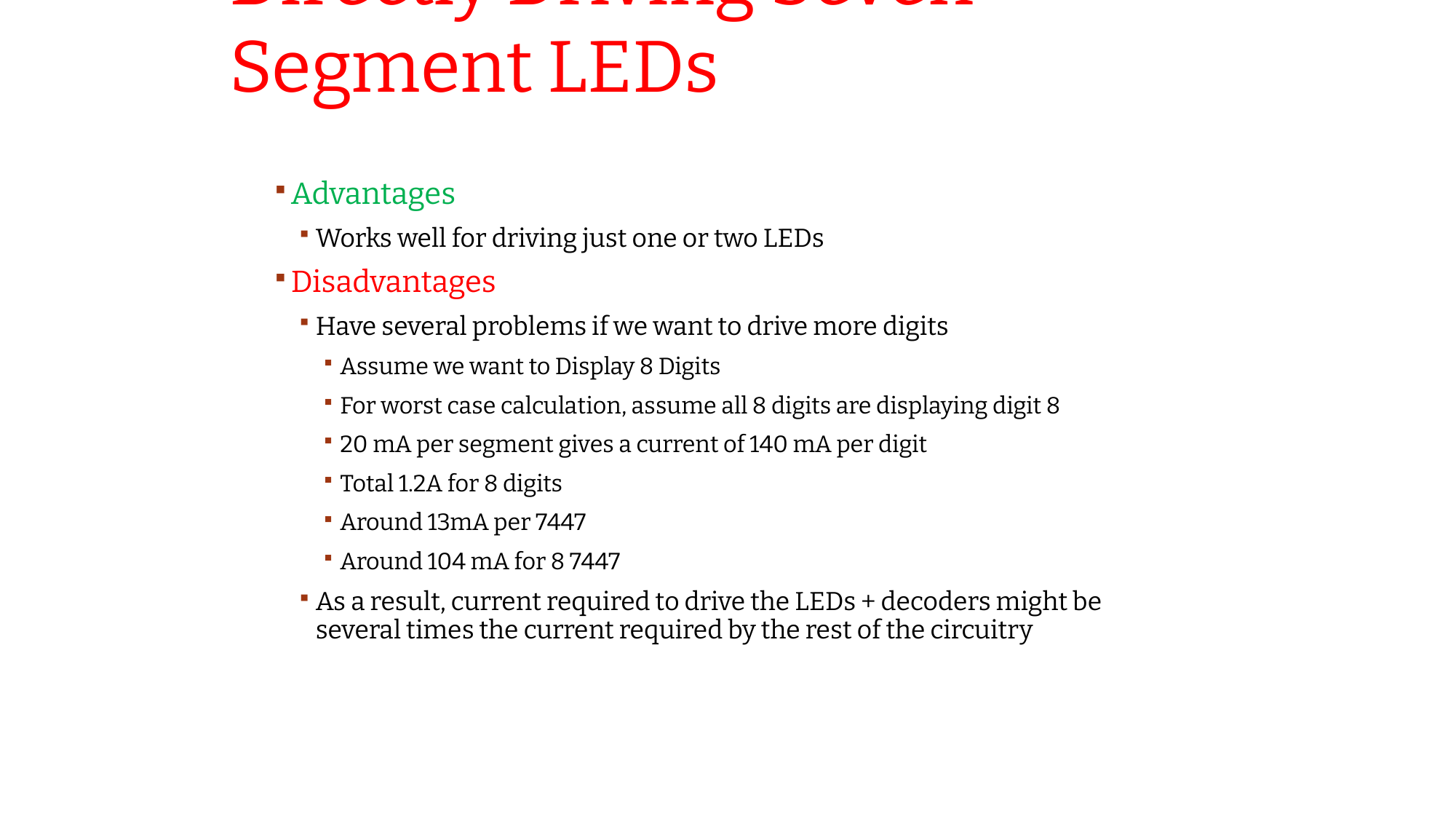

Directly Driving Seven-Segment LEDs
Advantages
Works well for driving just one or two LEDs
Disadvantages
Have several problems if we want to drive more digits
Assume we want to Display 8 Digits
For worst case calculation, assume all 8 digits are displaying digit 8
20 mA per segment gives a current of 140 mA per digit
Total 1.2A for 8 digits
Around 13mA per 7447
Around 104 mA for 8 7447
As a result, current required to drive the LEDs + decoders might be several times the current required by the rest of the circuitry